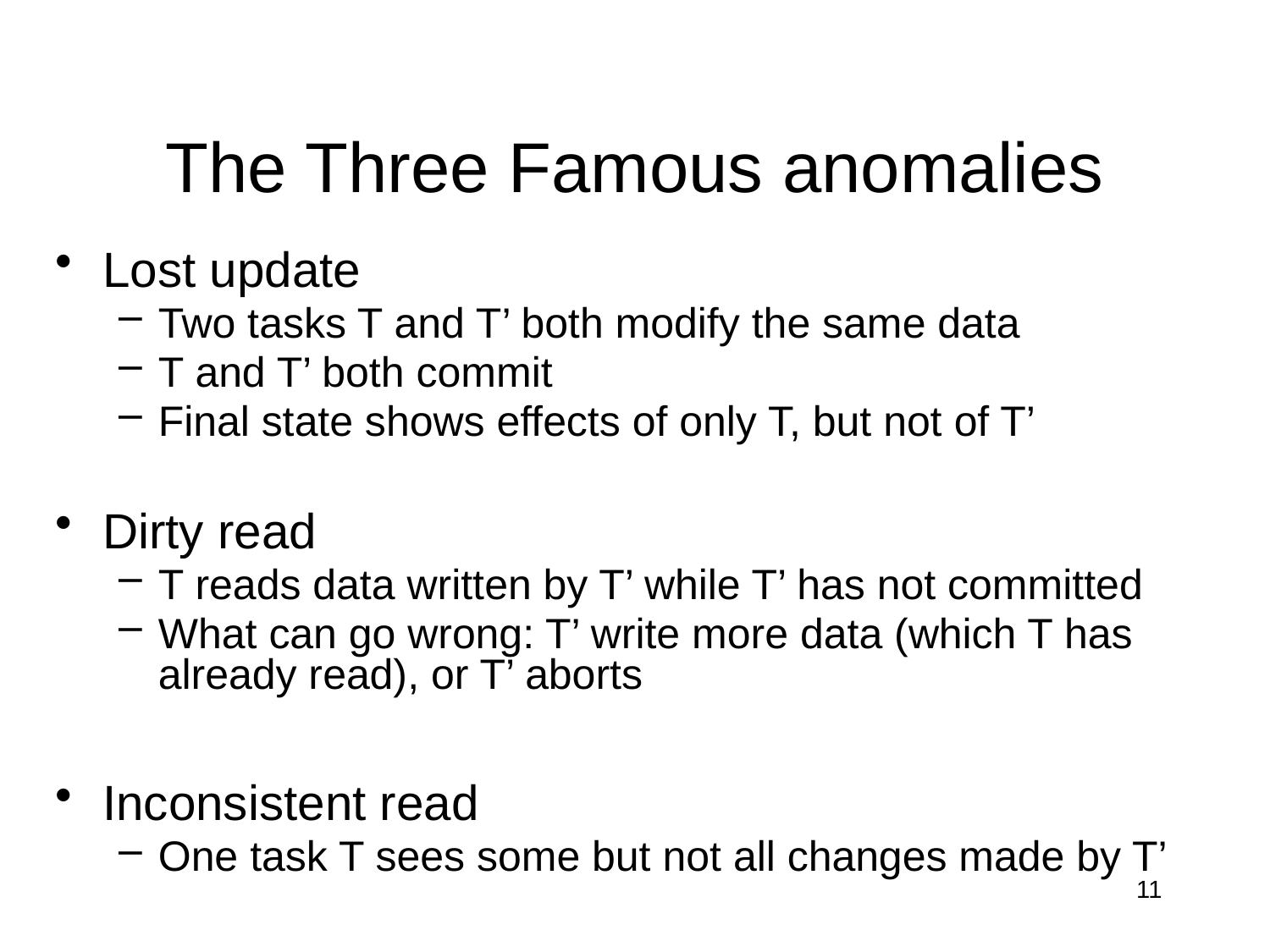

# The Three Famous anomalies
Lost update
Two tasks T and T’ both modify the same data
T and T’ both commit
Final state shows effects of only T, but not of T’

Dirty read
T reads data written by T’ while T’ has not committed
What can go wrong: T’ write more data (which T has already read), or T’ aborts

Inconsistent read
One task T sees some but not all changes made by T’
11